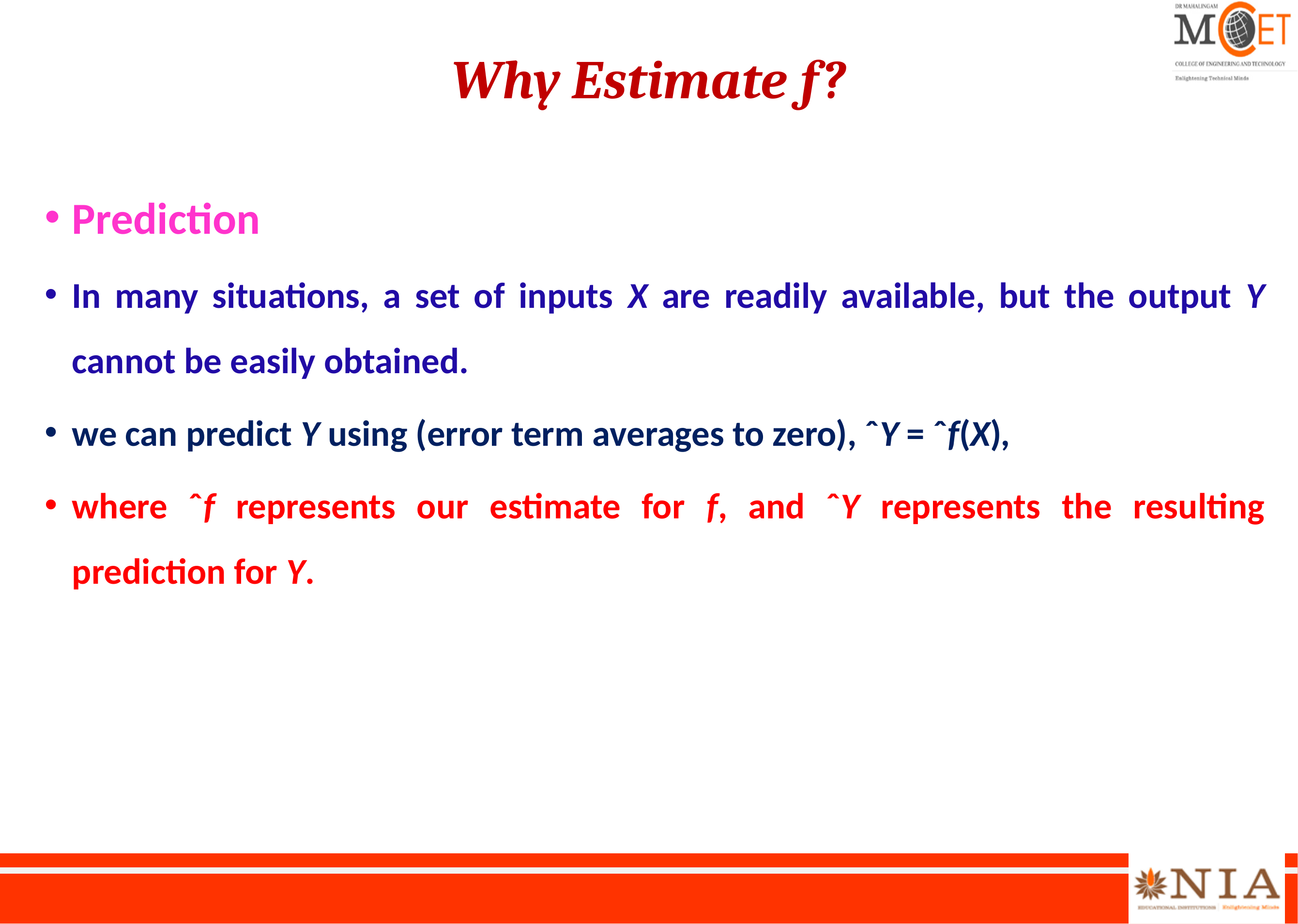

# Why Estimate f?
Prediction
In many situations, a set of inputs X are readily available, but the output Y cannot be easily obtained.
we can predict Y using (error term averages to zero), ˆY = ˆf(X),
where ˆf represents our estimate for f, and ˆY represents the resulting prediction for Y.